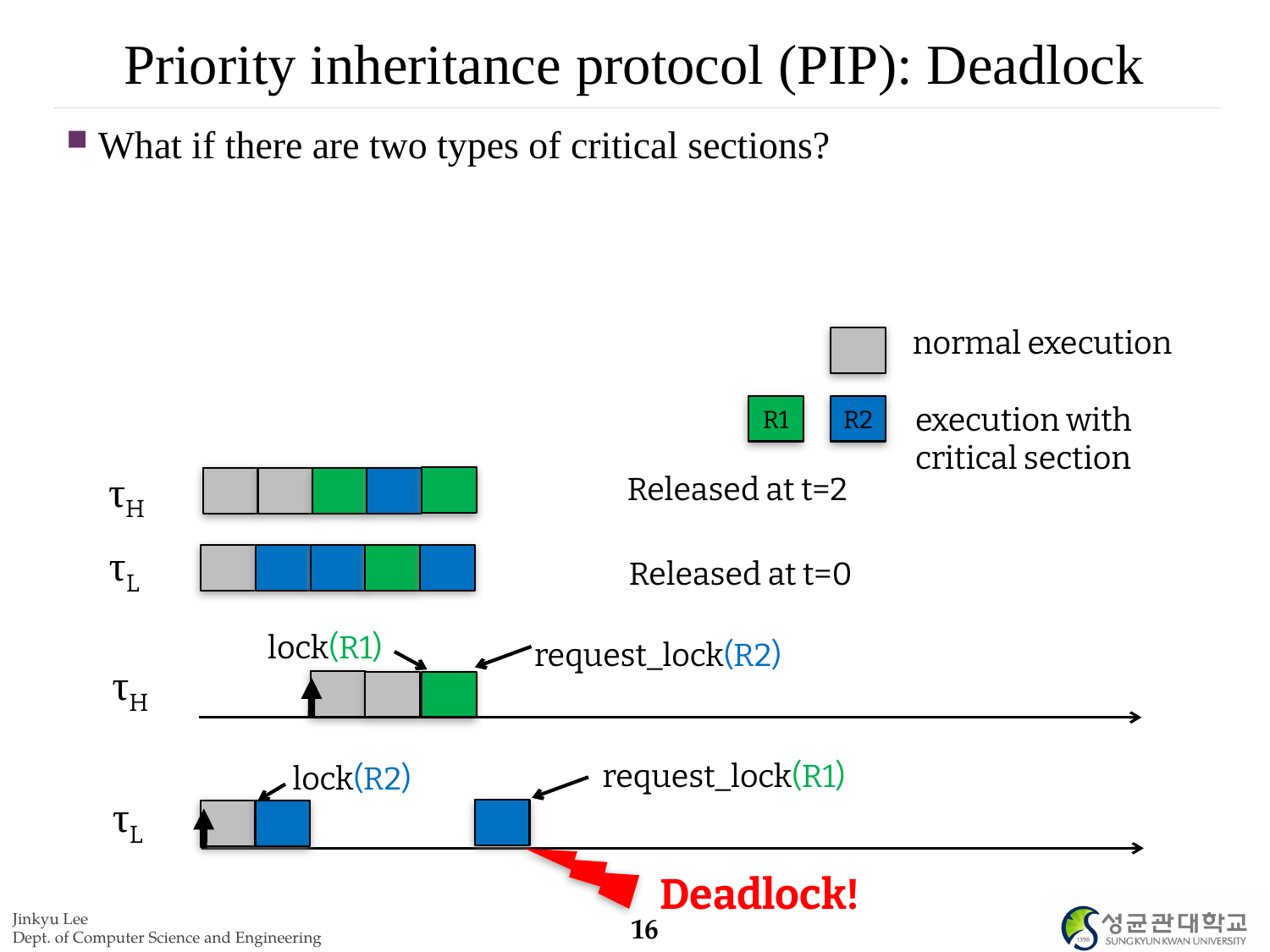

# Priority inheritance protocol (PIP): Deadlock
What if there are two types of critical sections?
normal execution

execution with critical section
R1
R2
τH
Released at t=2

τL

Released at t=0
lock(R1)
request_lock(R2)
τH

request_lock(R1)
lock(R2)
τL

Deadlock!